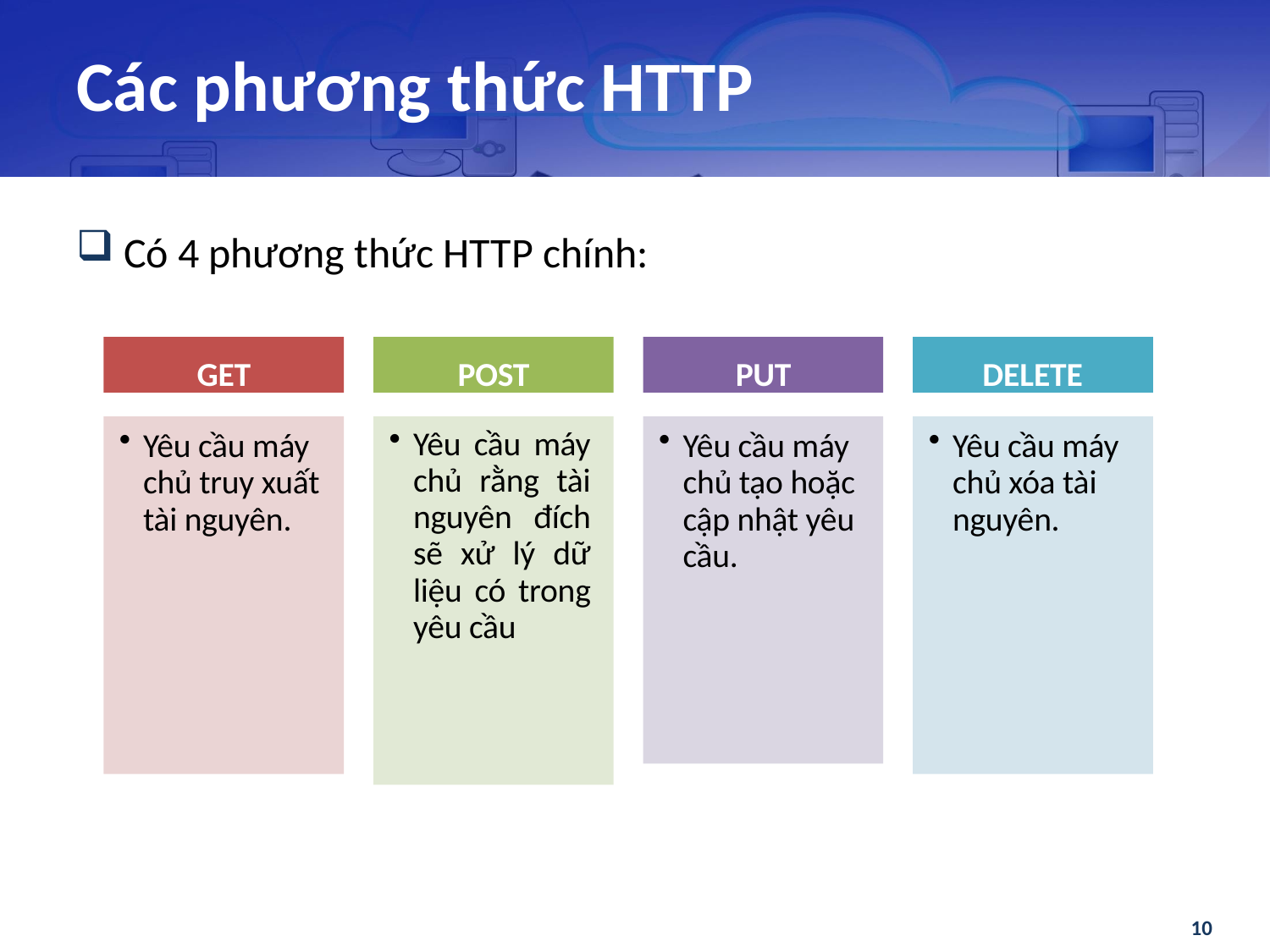

# Các phương thức HTTP
Có 4 phương thức HTTP chính:
GET
POST
PUT
DELETE
Yêu cầu máy chủ truy xuất tài nguyên.

Yêu cầu máy chủ rằng tài nguyên đích sẽ xử lý dữ liệu có trong yêu cầu

Yêu cầu máy chủ tạo hoặc cập nhật yêu cầu.

Yêu cầu máy chủ xóa tài nguyên.

10